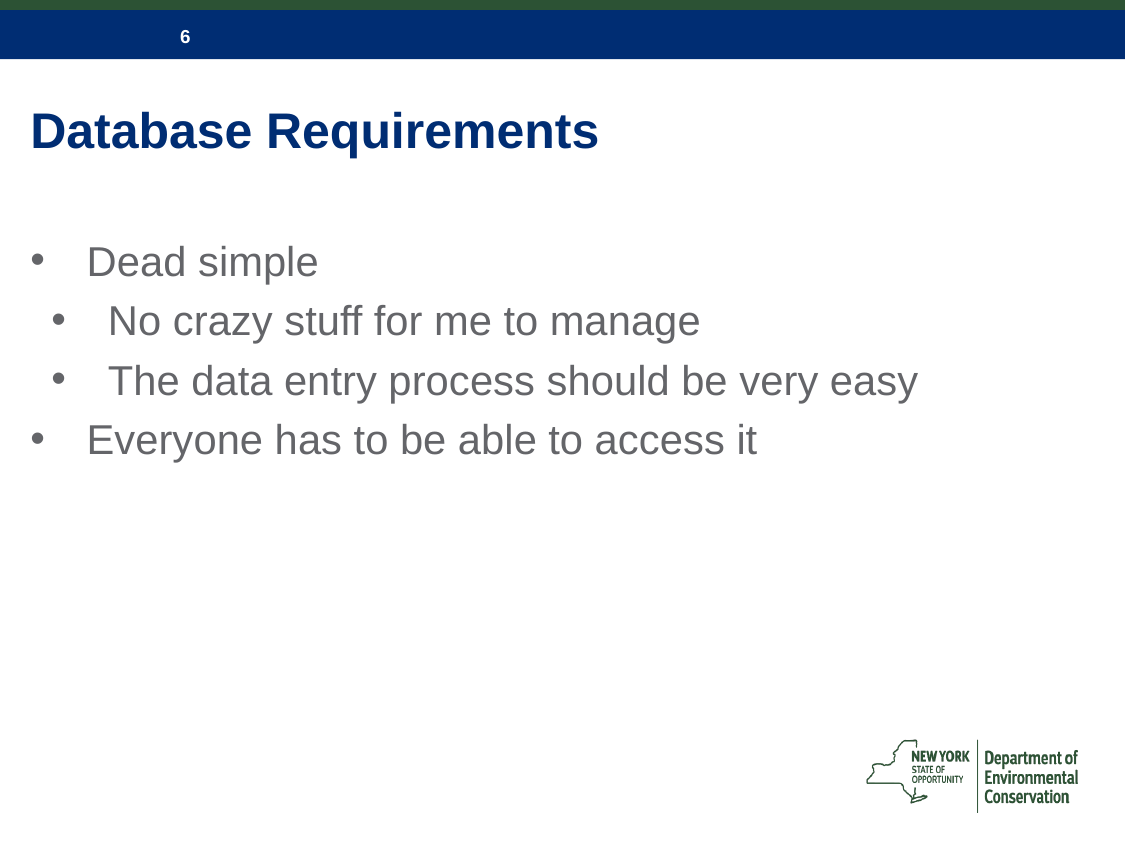

# Database Requirements Garbage Out."
Dead simple
No crazy stuff for me to manage
The data entry process should be very easy
Everyone has to be able to access it